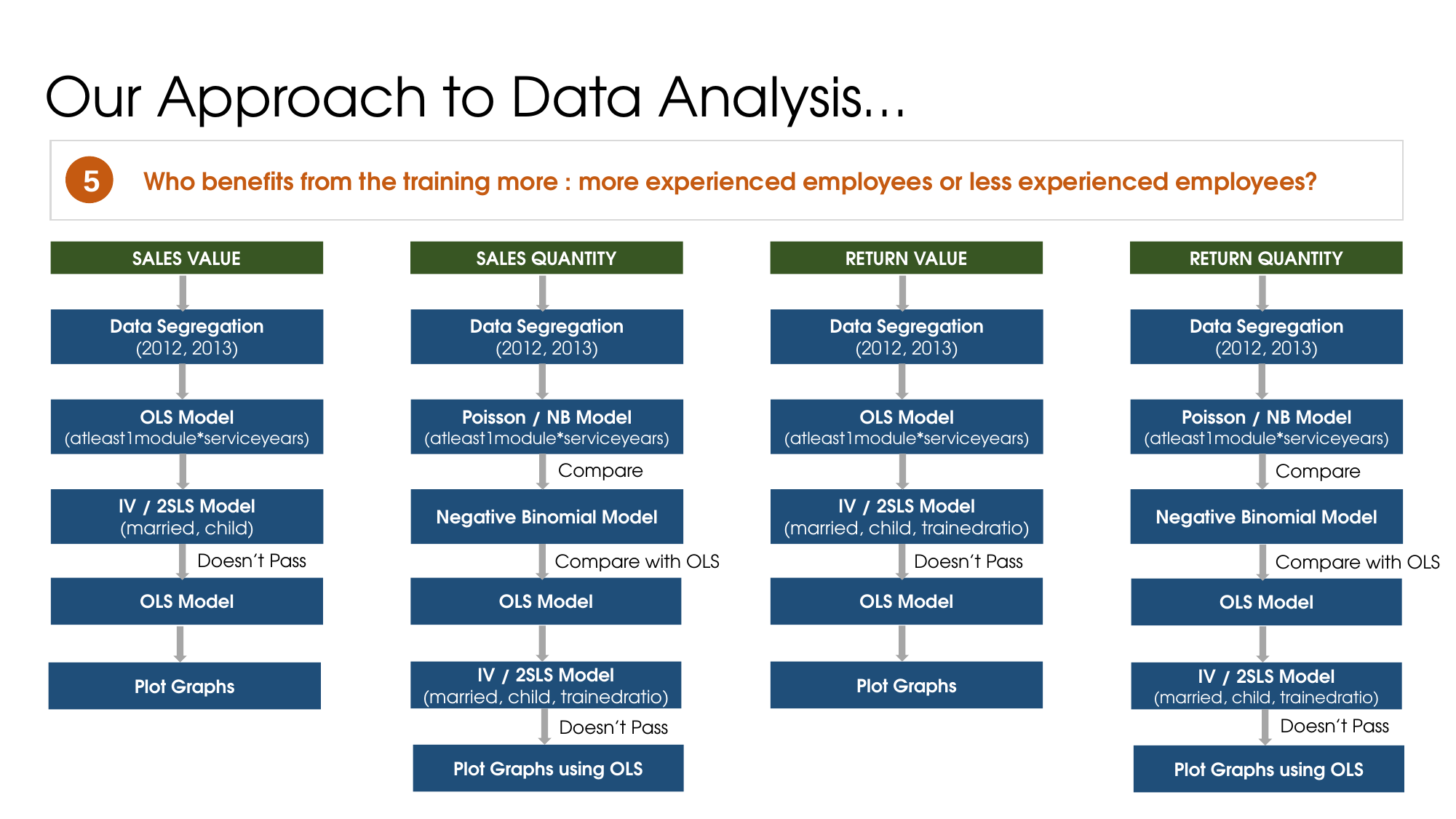

# Our Approach to Data Analysis…

5
Who benefits from the training more : more experienced employees or less experienced employees?
SALES VALUE
SALES QUANTITY
RETURN VALUE
RETURN QUANTITY

Data Segregation
(2012, 2013)
Data Segregation
(2012, 2013)
Data Segregation
(2012, 2013)
Data Segregation
(2012, 2013)

OLS Model
(atleast1module*serviceyears)
Poisson / NB Model
(atleast1module*serviceyears)
OLS Model
(atleast1module*serviceyears)
Poisson / NB Model
(atleast1module*serviceyears)

Compare

Compare
IV / 2SLS Model
(married, child)
Negative Binomial Model
IV / 2SLS Model
(married, child, trainedratio)
Negative Binomial Model

Doesn’t Pass
Doesn’t Pass

Compare with OLS
Compare with OLS
OLS Model
OLS Model
OLS Model
OLS Model

IV / 2SLS Model
(married, child, trainedratio)
Plot Graphs
Plot Graphs
IV / 2SLS Model
(married, child, trainedratio)

Doesn’t Pass

Doesn’t Pass
Plot Graphs using OLS
Plot Graphs using OLS